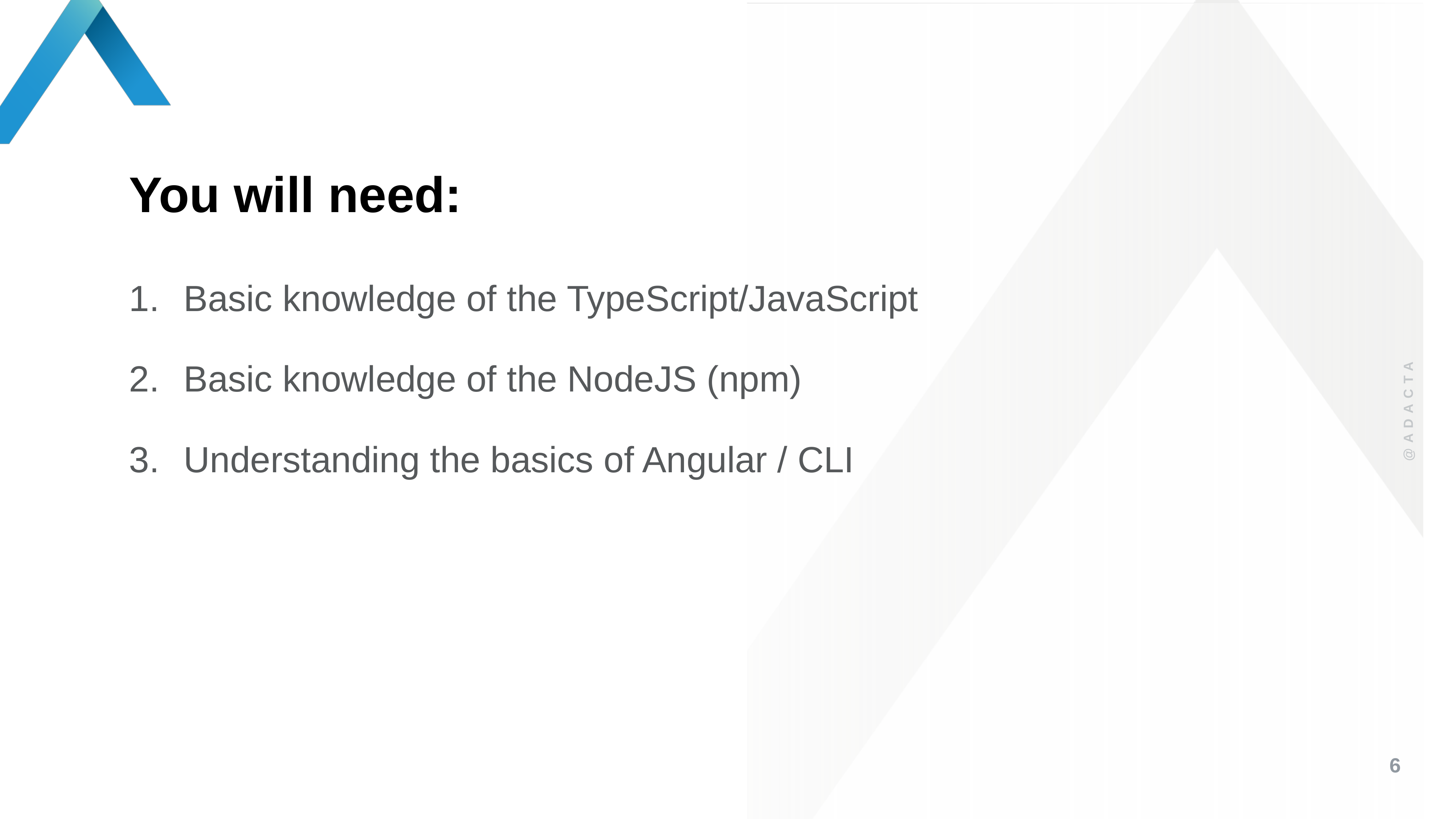

You will need:
Basic knowledge of the TypeScript/JavaScript
Basic knowledge of the NodeJS (npm)
Understanding the basics of Angular / CLI